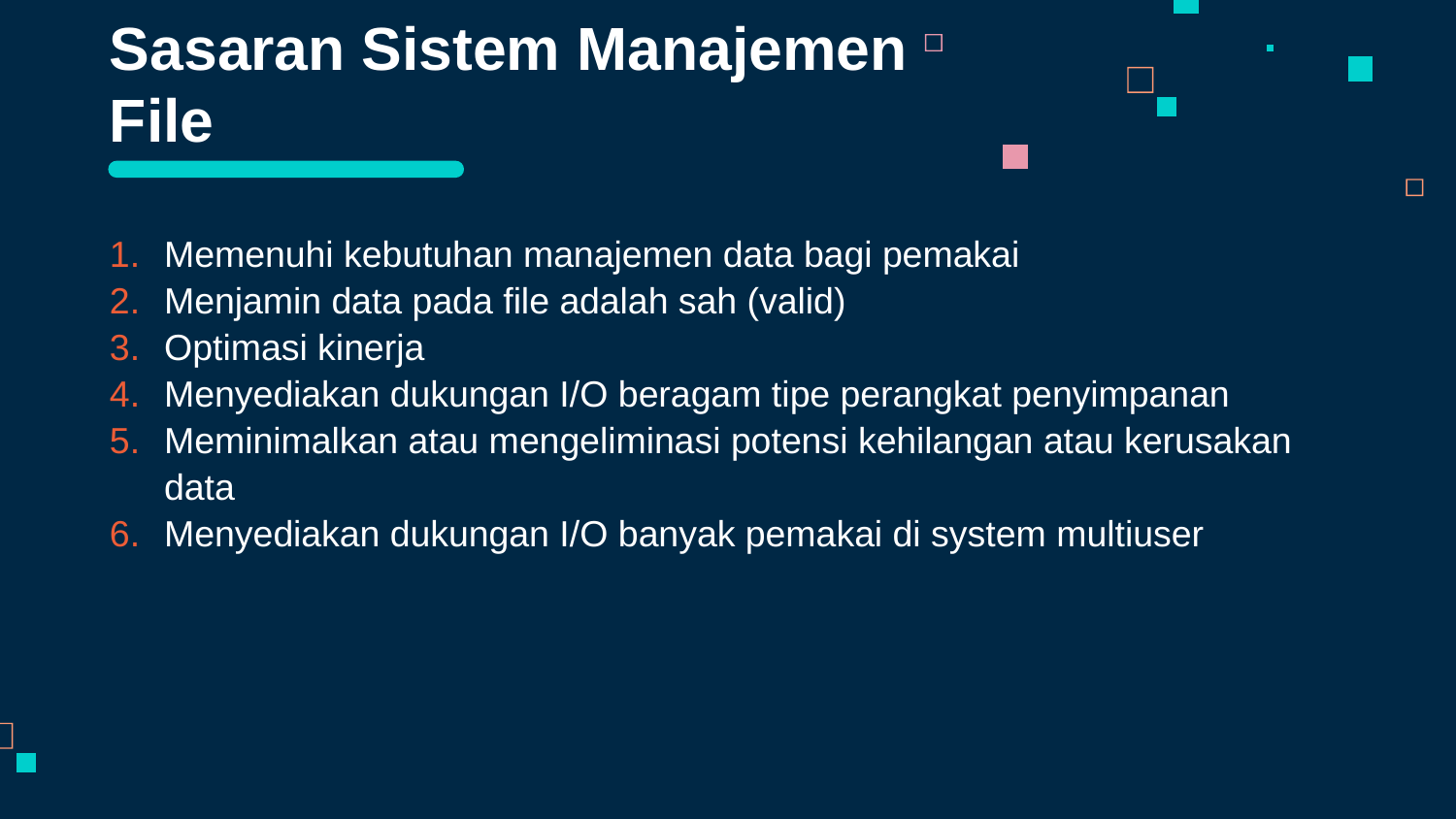

# Sasaran Sistem Manajemen File

Memenuhi kebutuhan manajemen data bagi pemakai
Menjamin data pada file adalah sah (valid)
Optimasi kinerja
Menyediakan dukungan I/O beragam tipe perangkat penyimpanan
Meminimalkan atau mengeliminasi potensi kehilangan atau kerusakan data
Menyediakan dukungan I/O banyak pemakai di system multiuser